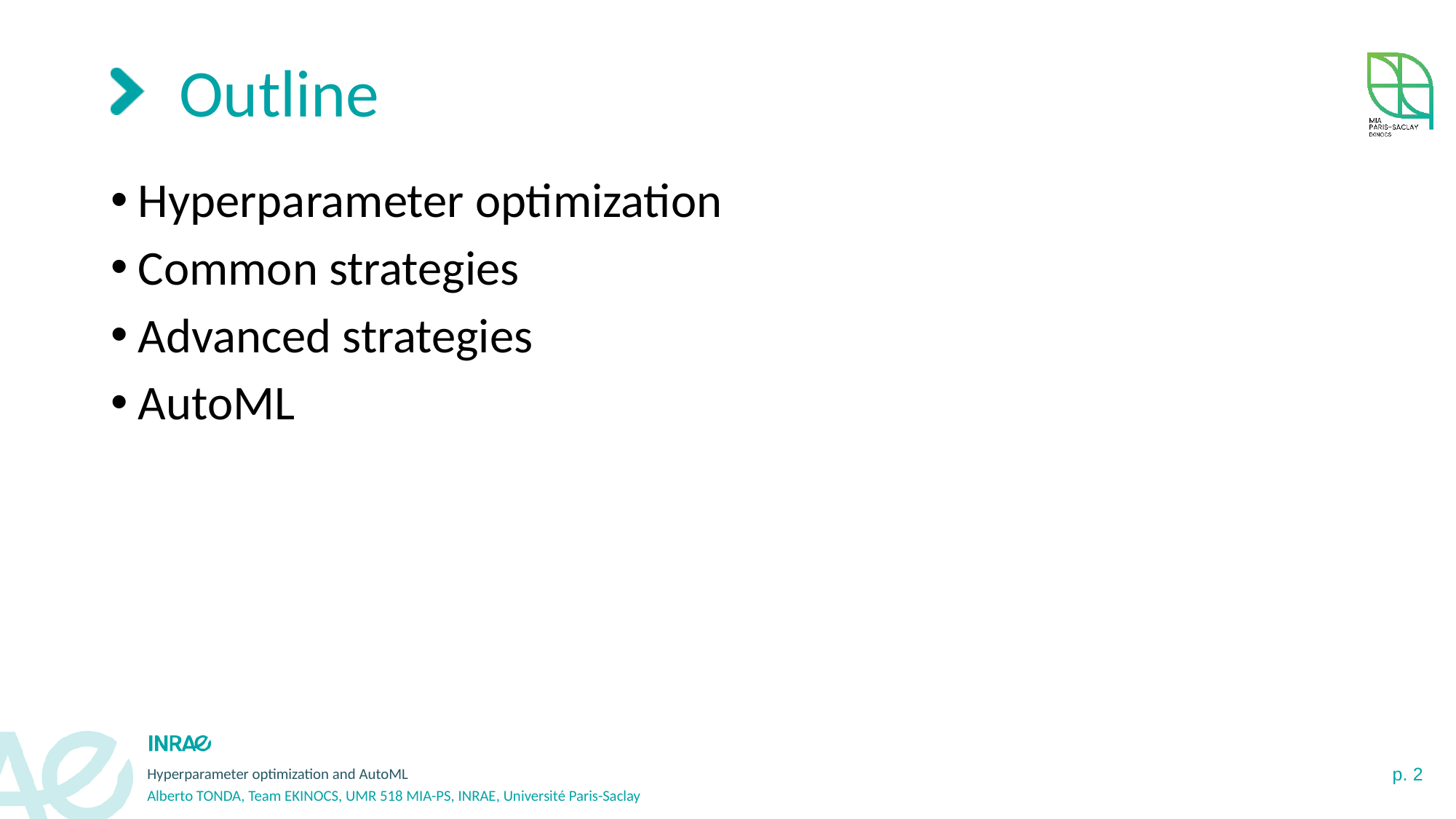

# Outline
Hyperparameter optimization
Common strategies
Advanced strategies
AutoML